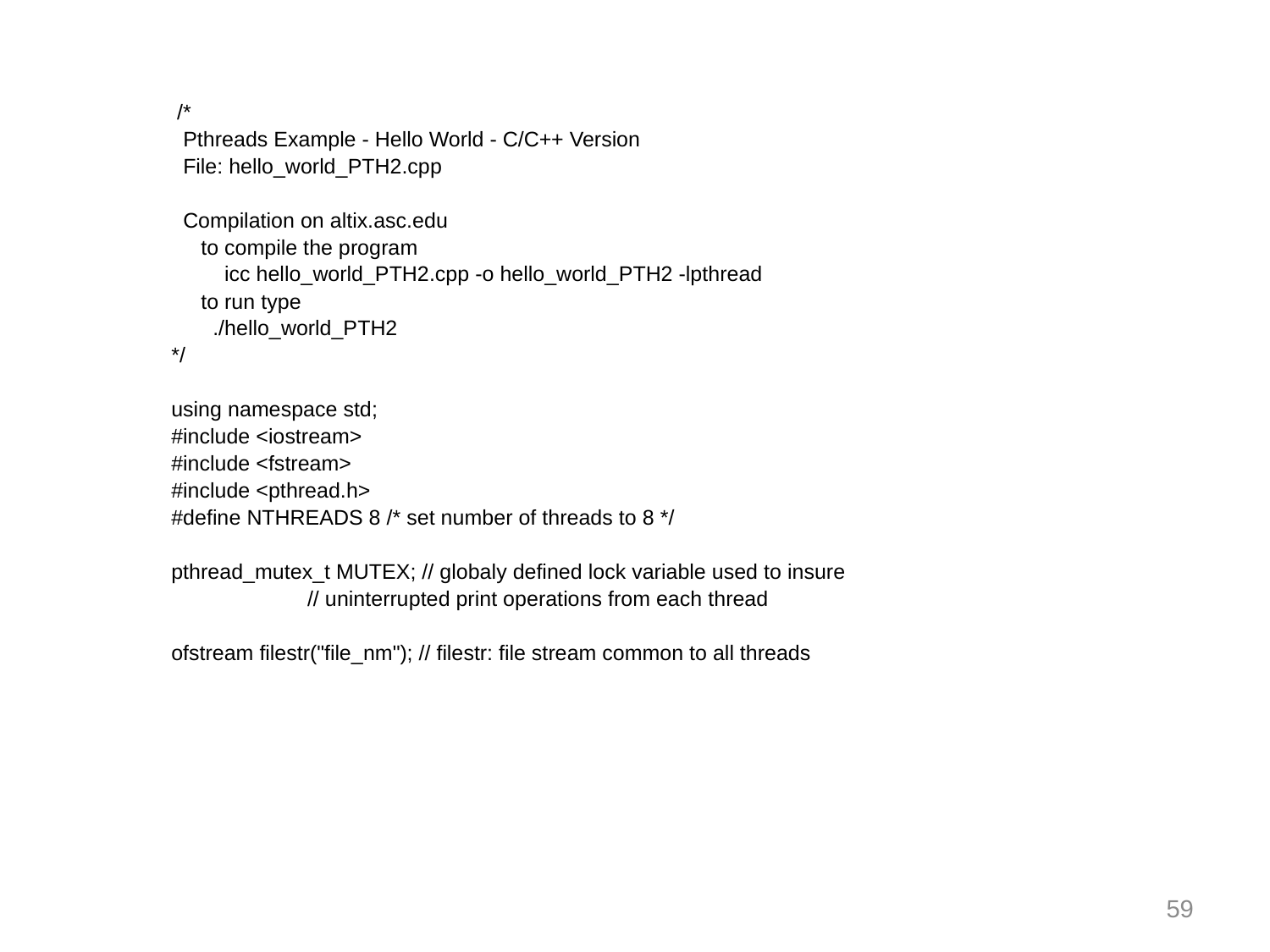

/*
  Pthreads Example - Hello World - C/C++ Version
  File: hello_world_PTH2.cpp

  Compilation on altix.asc.edu
     to compile the program
         icc hello_world_PTH2.cpp -o hello_world_PTH2 -lpthread
     to run type
       ./hello_world_PTH2
*/

using namespace std;
#include <iostream>
#include <fstream>
#include <pthread.h>
#define NTHREADS 8 /* set number of threads to 8 */

pthread_mutex_t MUTEX; // globaly defined lock variable used to insure
                       // uninterrupted print operations from each thread

ofstream filestr("file_nm"); // filestr: file stream common to all threads

59